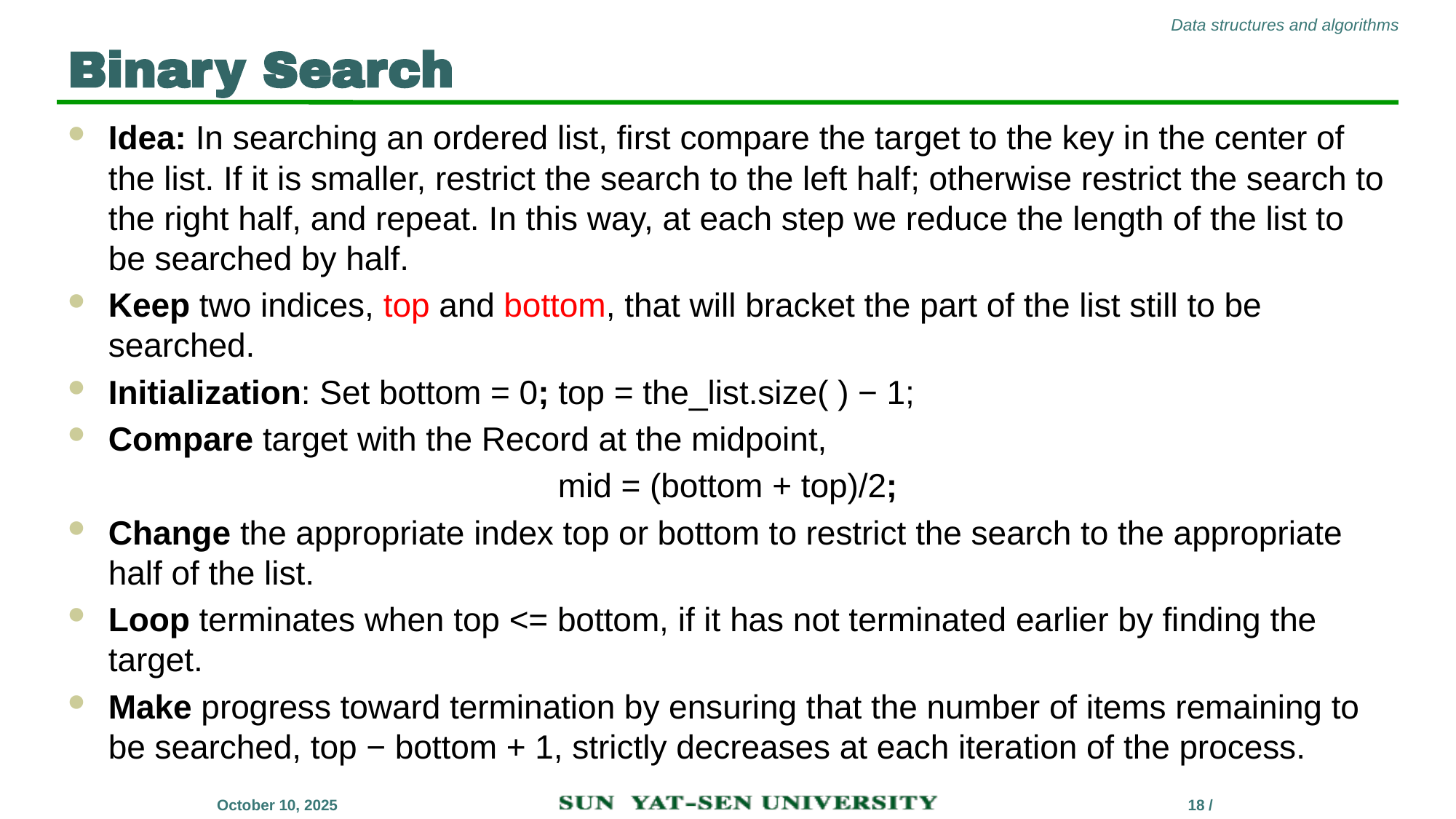

# Binary Search
Idea: In searching an ordered list, first compare the target to the key in the center of the list. If it is smaller, restrict the search to the left half; otherwise restrict the search to the right half, and repeat. In this way, at each step we reduce the length of the list to be searched by half.
Keep two indices, top and bottom, that will bracket the part of the list still to be searched.
Initialization: Set bottom = 0; top = the_list.size( ) − 1;
Compare target with the Record at the midpoint,
mid = (bottom + top)/2;
Change the appropriate index top or bottom to restrict the search to the appropriate half of the list.
Loop terminates when top <= bottom, if it has not terminated earlier by finding the target.
Make progress toward termination by ensuring that the number of items remaining to be searched, top − bottom + 1, strictly decreases at each iteration of the process.